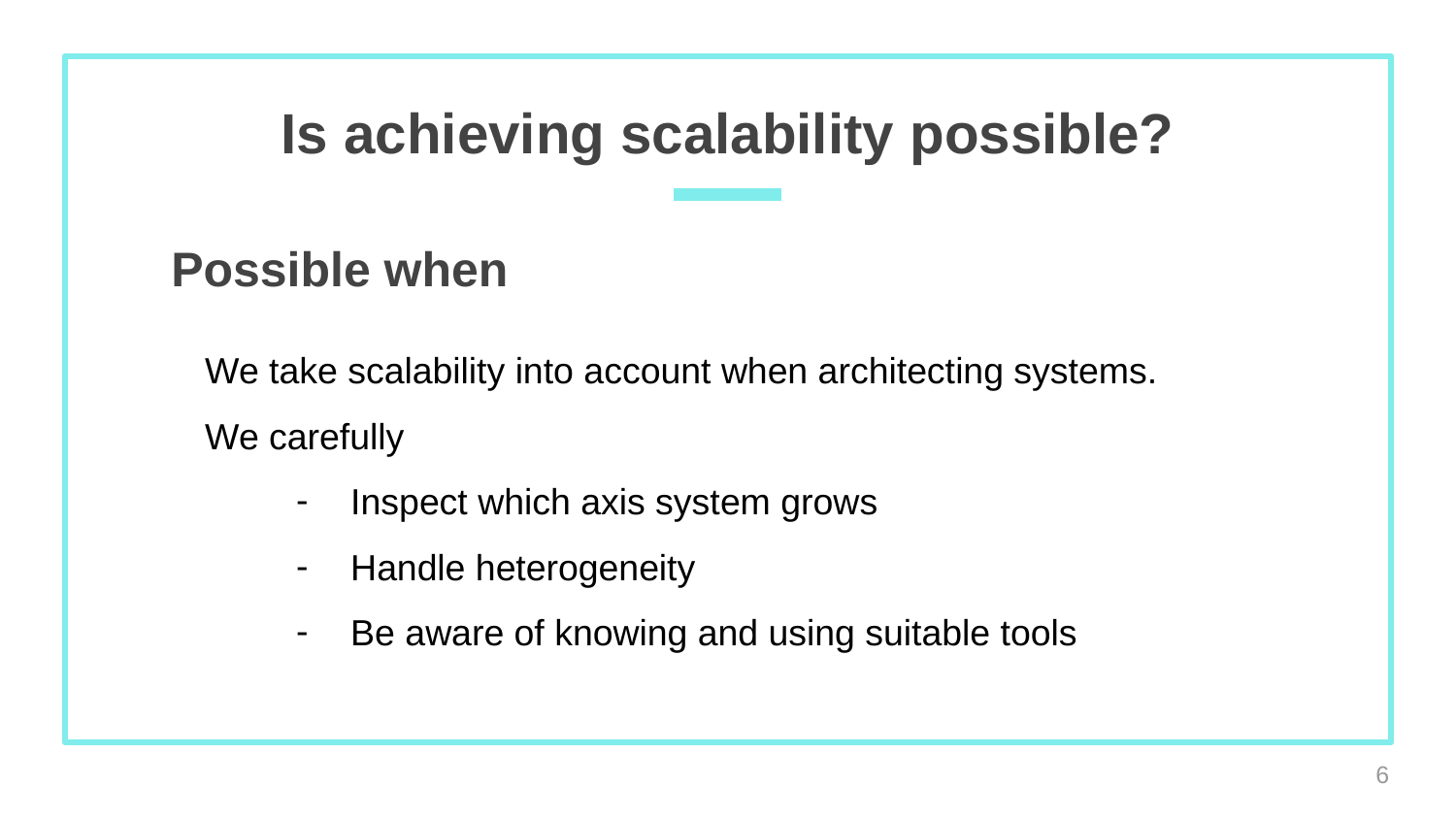

# Is achieving scalability possible?
Possible when
We take scalability into account when architecting systems.
We carefully
Inspect which axis system grows
Handle heterogeneity
Be aware of knowing and using suitable tools
6